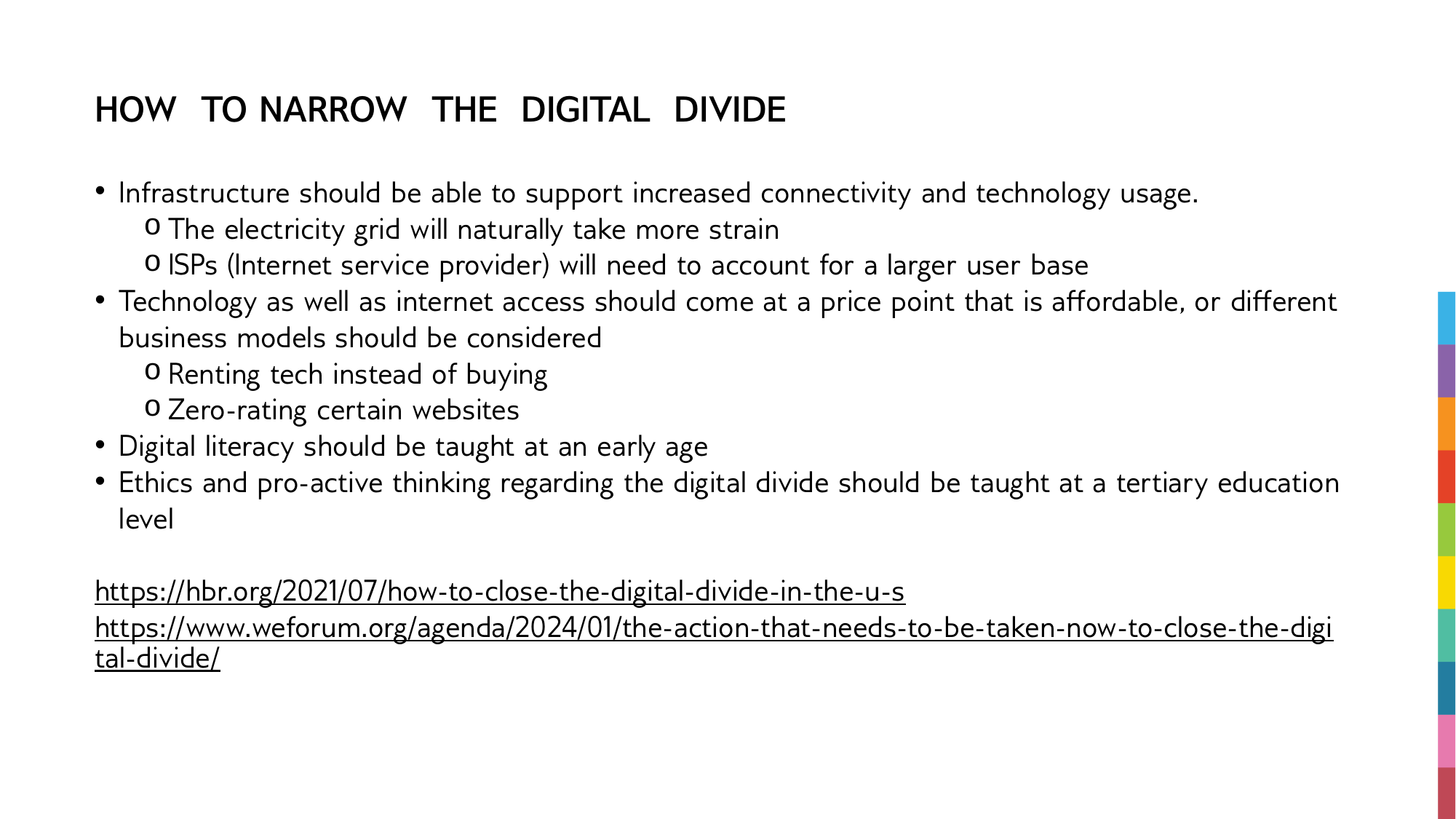

# HOW  TO NARROW  THE  DIGITAL  DIVIDE
Infrastructure should be able to support increased connectivity and technology usage.
The electricity grid will naturally take more strain
ISPs (Internet service provider) will need to account for a larger user base
Technology as well as internet access should come at a price point that is affordable, or different business models should be considered
Renting tech instead of buying
Zero-rating certain websites
Digital literacy should be taught at an early age
Ethics and pro-active thinking regarding the digital divide should be taught at a tertiary education level

https://hbr.org/2021/07/how-to-close-the-digital-divide-in-the-u-s
https://www.weforum.org/agenda/2024/01/the-action-that-needs-to-be-taken-now-to-close-the-digital-divide/